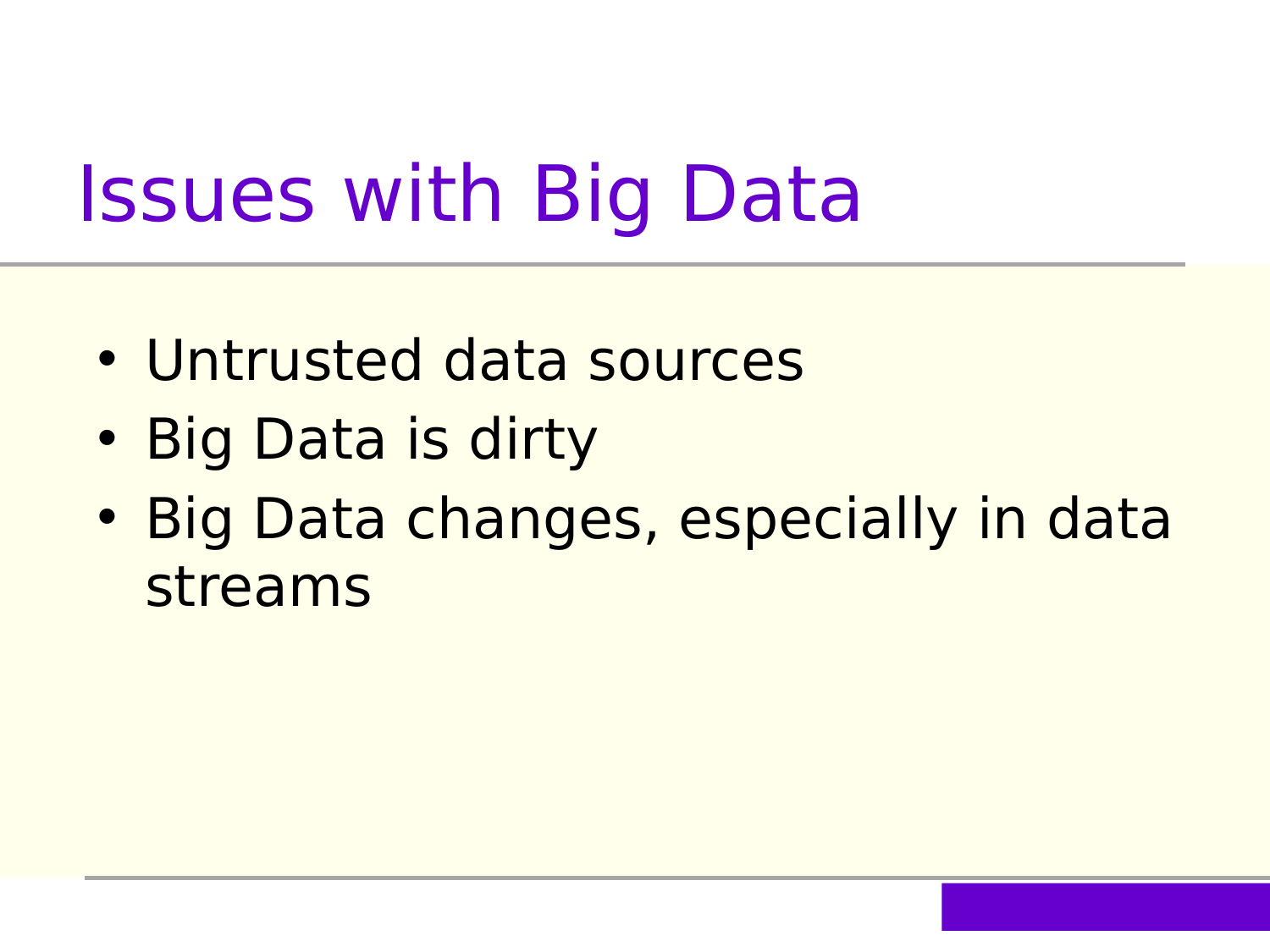

Issues with Big Data
Untrusted data sources
Big Data is dirty
Big Data changes, especially in data streams